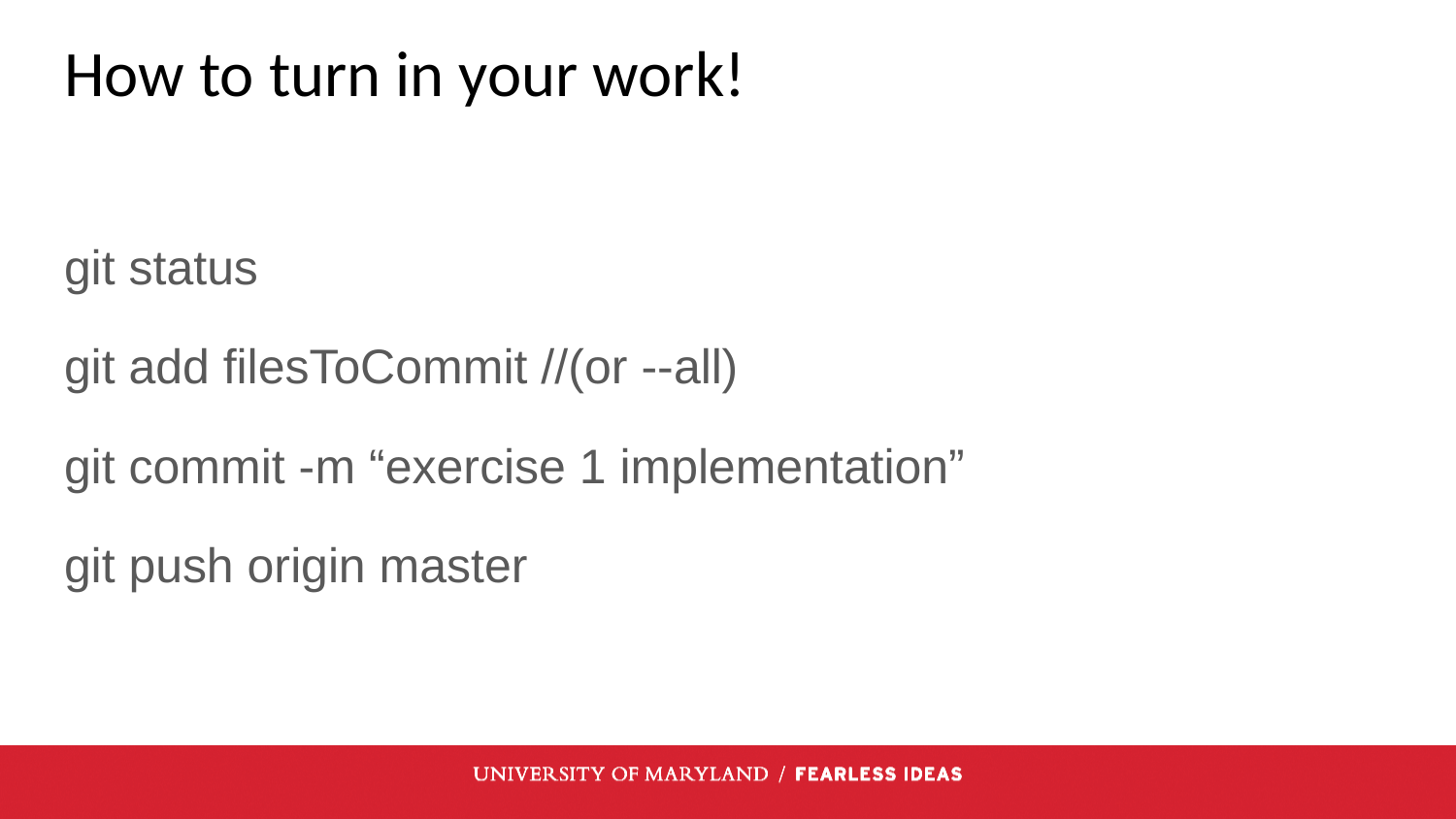

# How to turn in your work!

git status
git add filesToCommit //(or --all)
git commit -m “exercise 1 implementation”
git push origin master